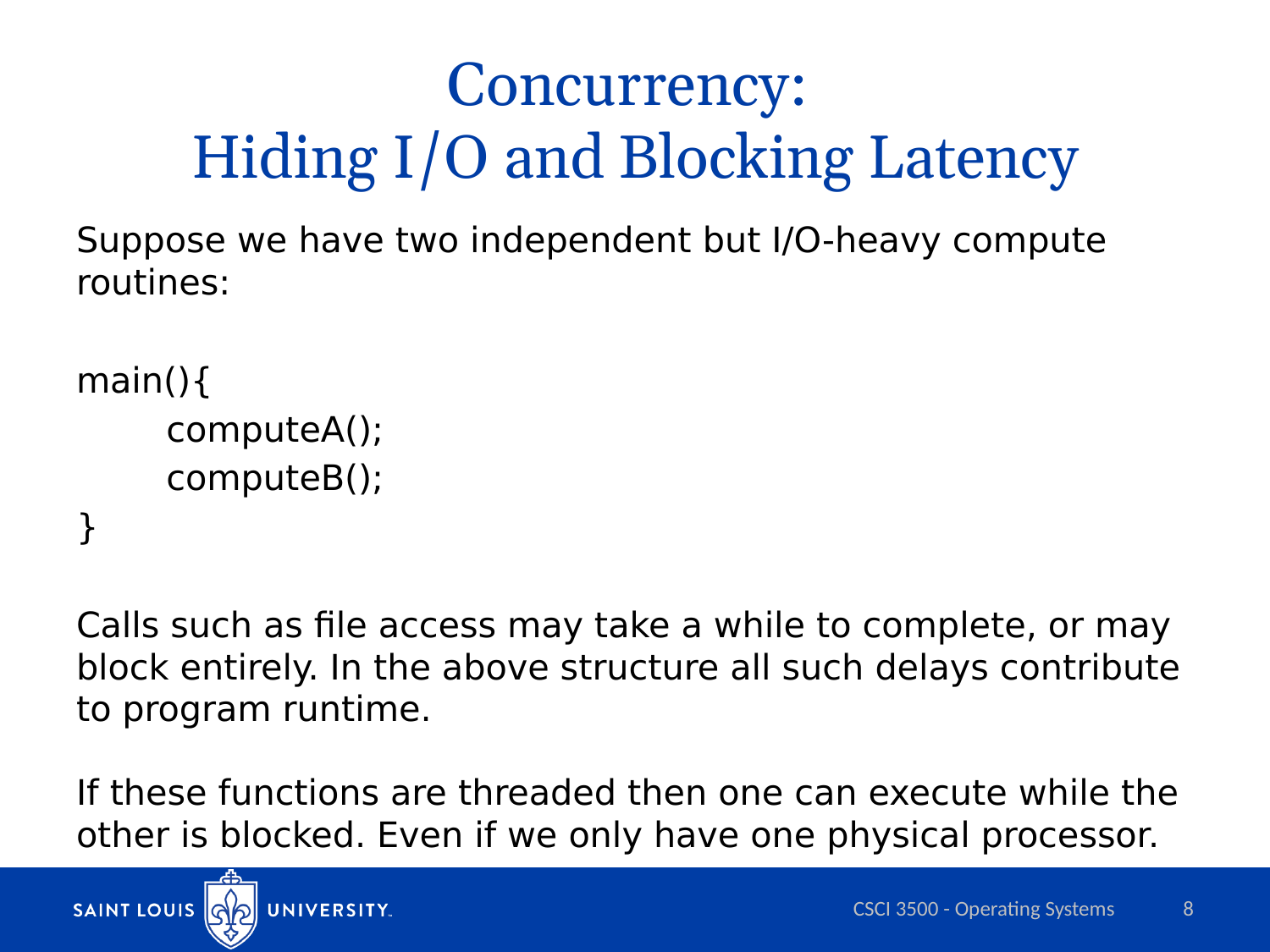

# Concurrency: Hiding I/O and Blocking Latency
Suppose we have two independent but I/O-heavy compute routines:

main(){
	computeA();
	computeB();
}

Calls such as file access may take a while to complete, or may block entirely. In the above structure all such delays contribute to program runtime.
If these functions are threaded then one can execute while the other is blocked. Even if we only have one physical processor.
CSCI 3500 - Operating Systems
8